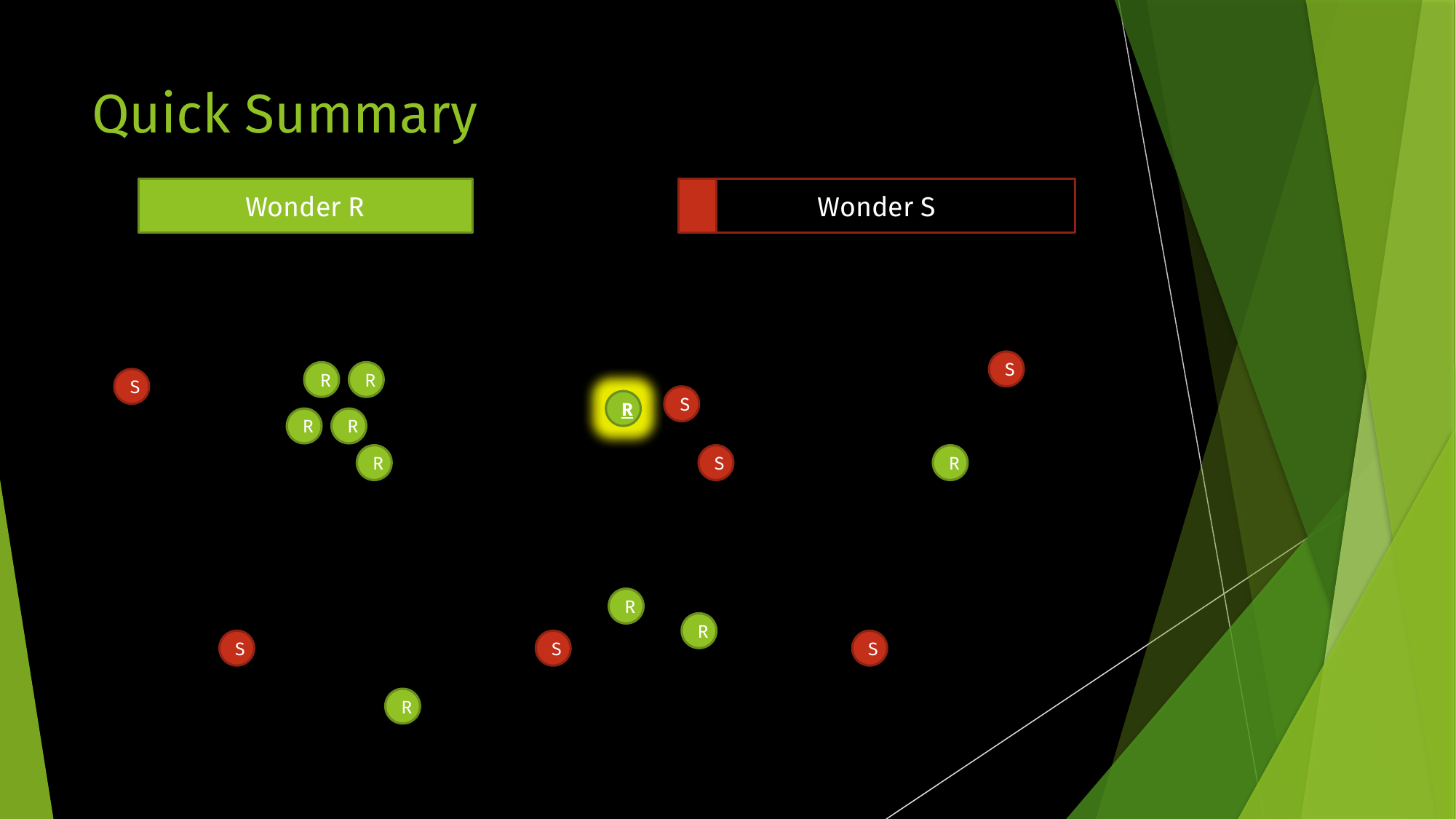

# Quick Summary

Wonder S

Wonder R
S
R
R
S
S
R
R
R
R
S
R
R
R
S
S
S
R